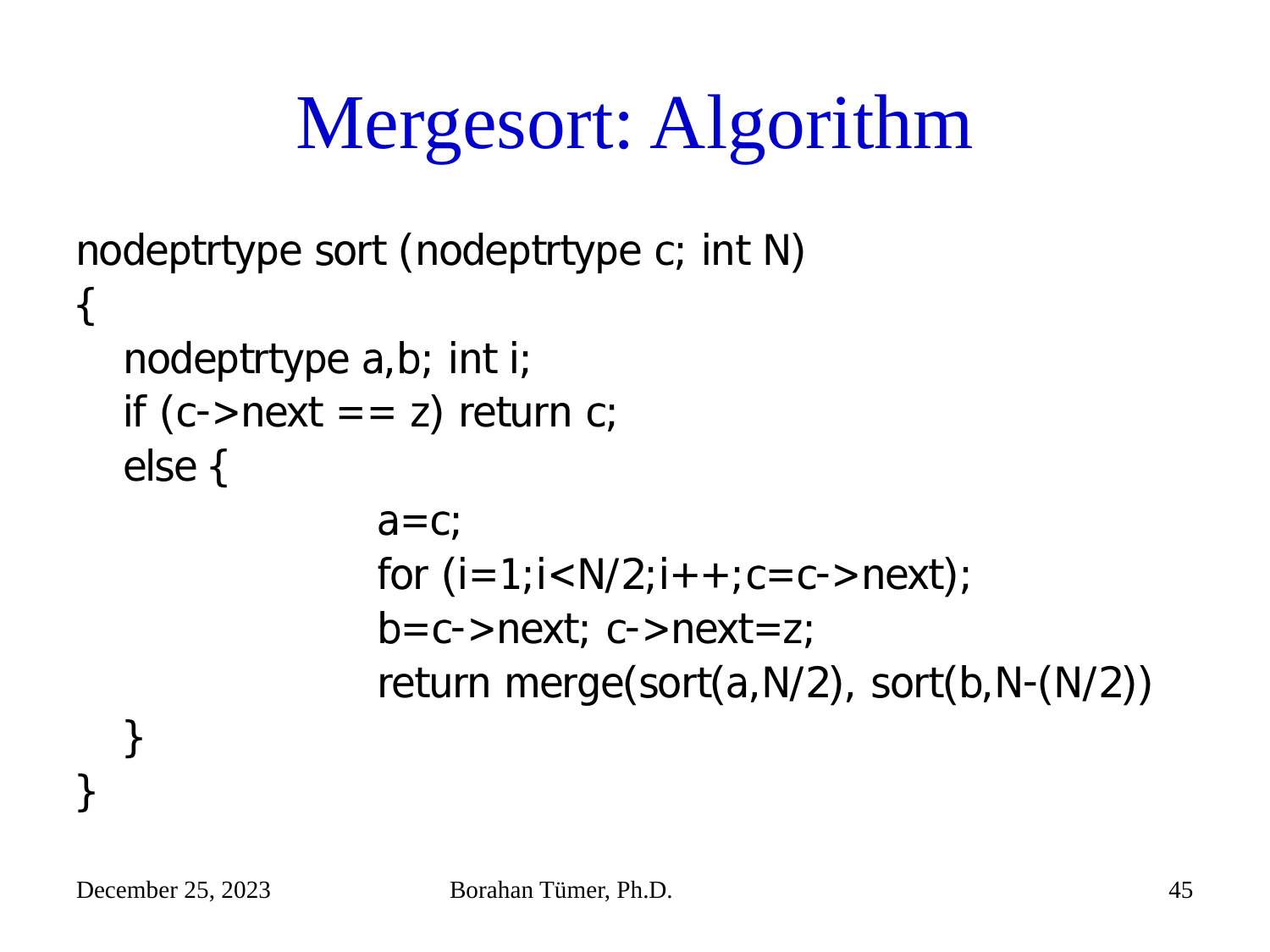

# Mergesort: Algorithm
nodeptrtype sort (nodeptrtype c; int N)
{
	nodeptrtype a,b; int i;
	if (c->next == z) return c;
	else {
			a=c;
			for (i=1;i<N/2;i++;c=c->next);
			b=c->next; c->next=z;
			return merge(sort(a,N/2), sort(b,N-(N/2))
	}
}
December 25, 2023
Borahan Tümer, Ph.D.
45